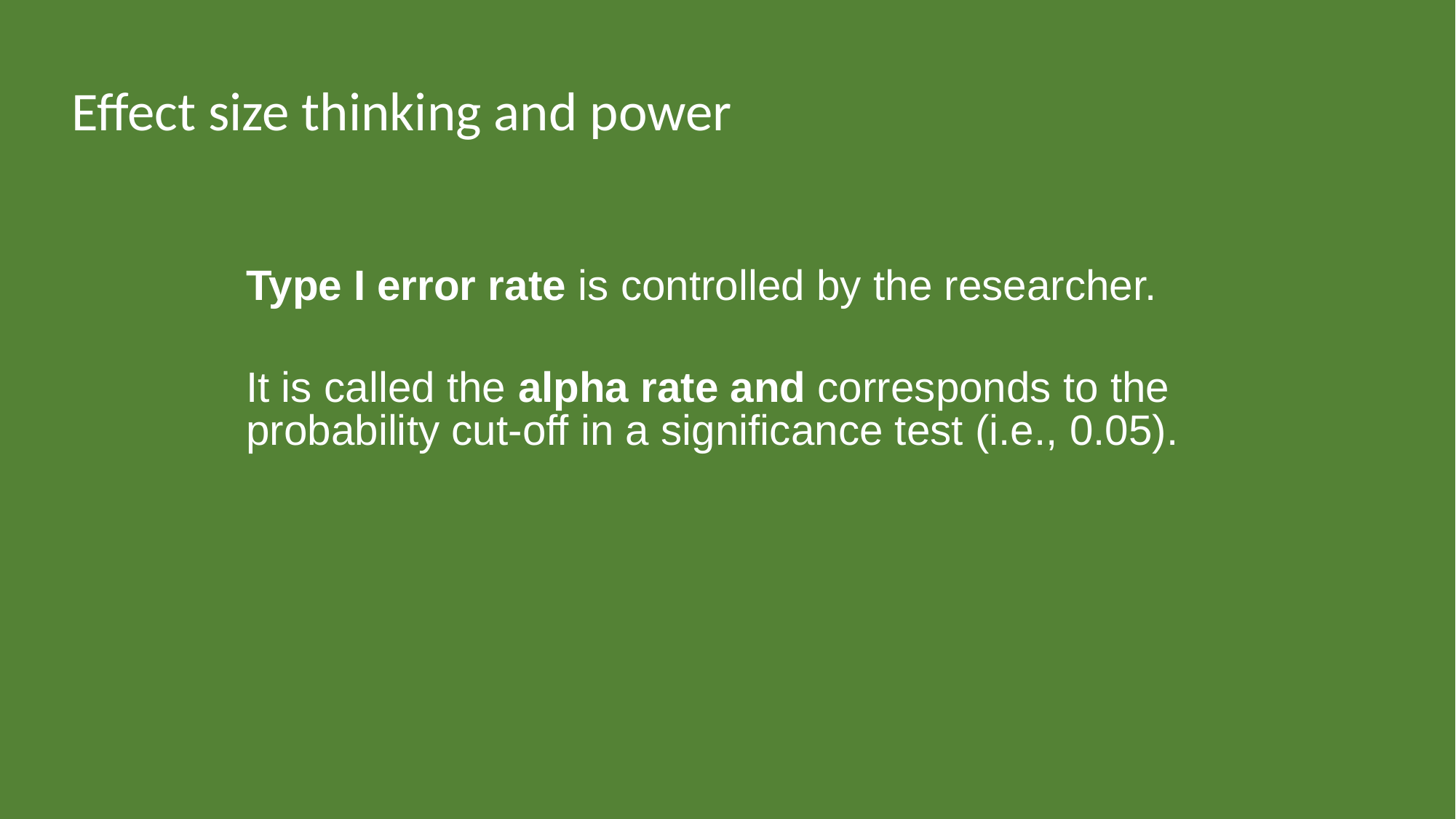

Effect size thinking and power
Type I error rate is controlled by the researcher.

It is called the alpha rate and corresponds to the probability cut-off in a significance test (i.e., 0.05).